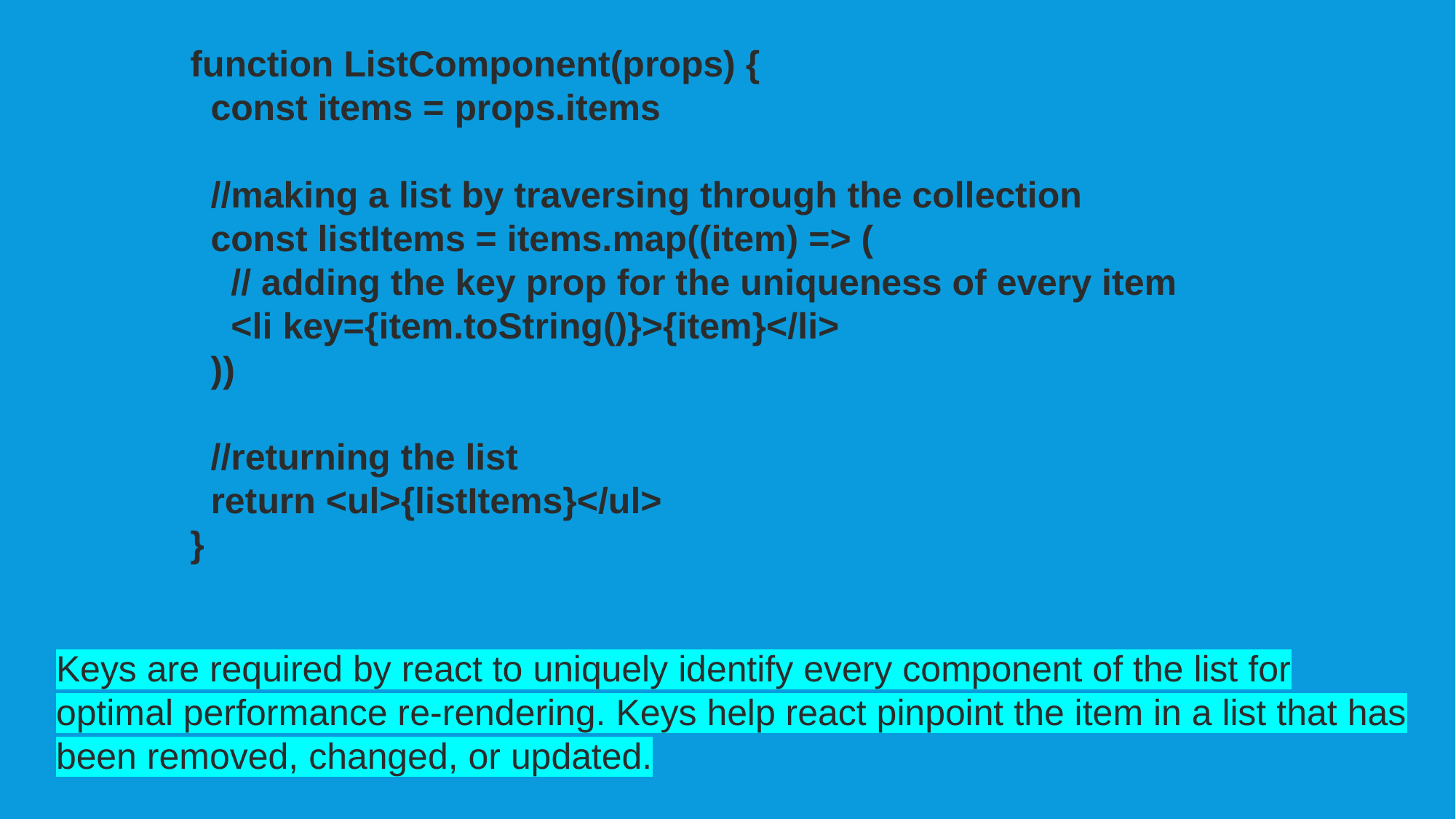

function ListComponent(props) {
  const items = props.items

  //making a list by traversing through the collection
  const listItems = items.map((item) => (
    // adding the key prop for the uniqueness of every item
    <li key={item.toString()}>{item}</li>
  ))

  //returning the list
  return <ul>{listItems}</ul>
}

Keys are required by react to uniquely identify every component of the list for optimal performance re-rendering. Keys help react pinpoint the item in a list that has been removed, changed, or updated.